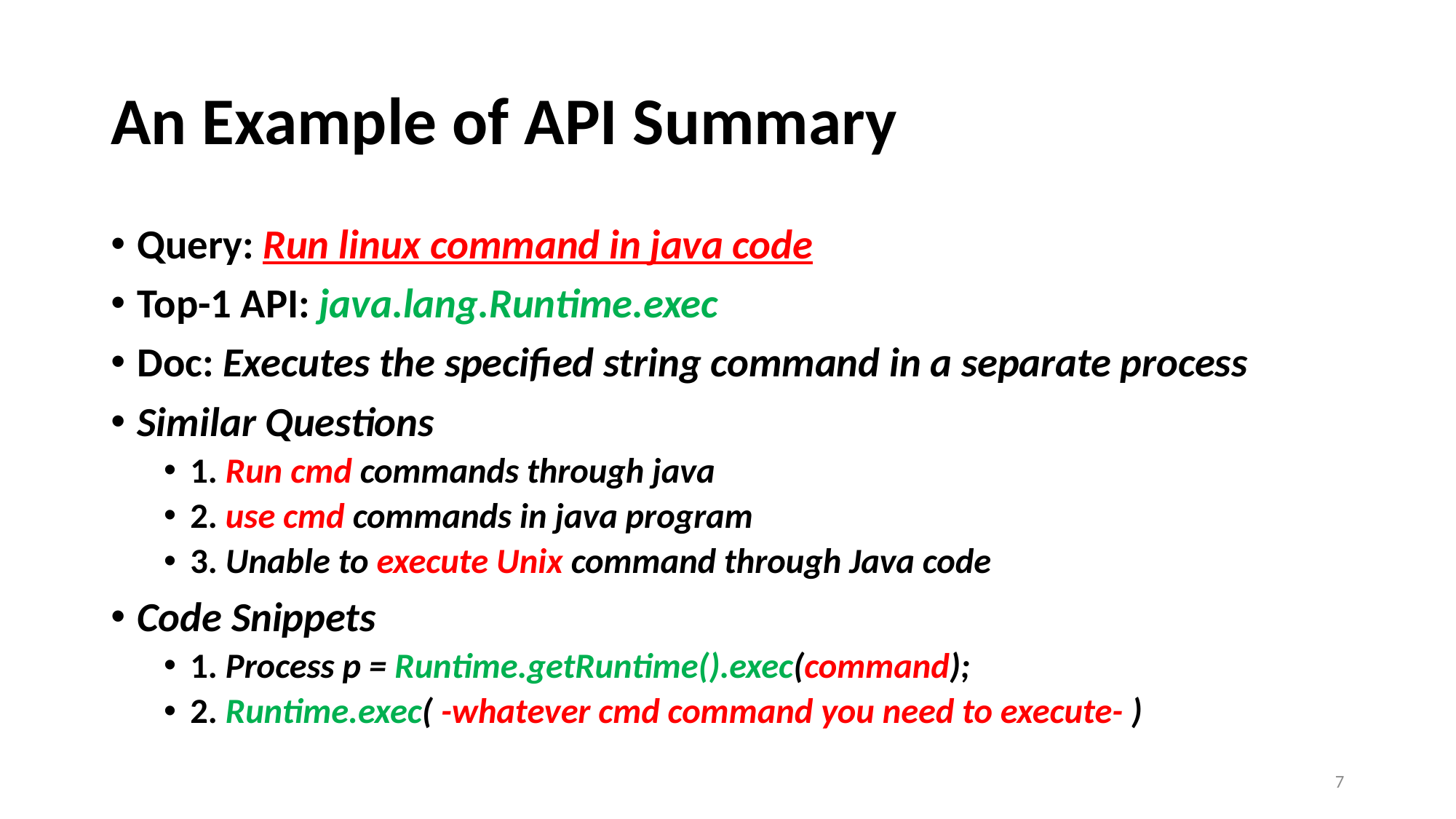

# An Example of API Summary
Query: Run linux command in java code
Top-1 API: java.lang.Runtime.exec
Doc: Executes the specified string command in a separate process
Similar Questions
1. Run cmd commands through java
2. use cmd commands in java program
3. Unable to execute Unix command through Java code
Code Snippets
1. Process p = Runtime.getRuntime().exec(command);
2. Runtime.exec( -whatever cmd command you need to execute- )
7